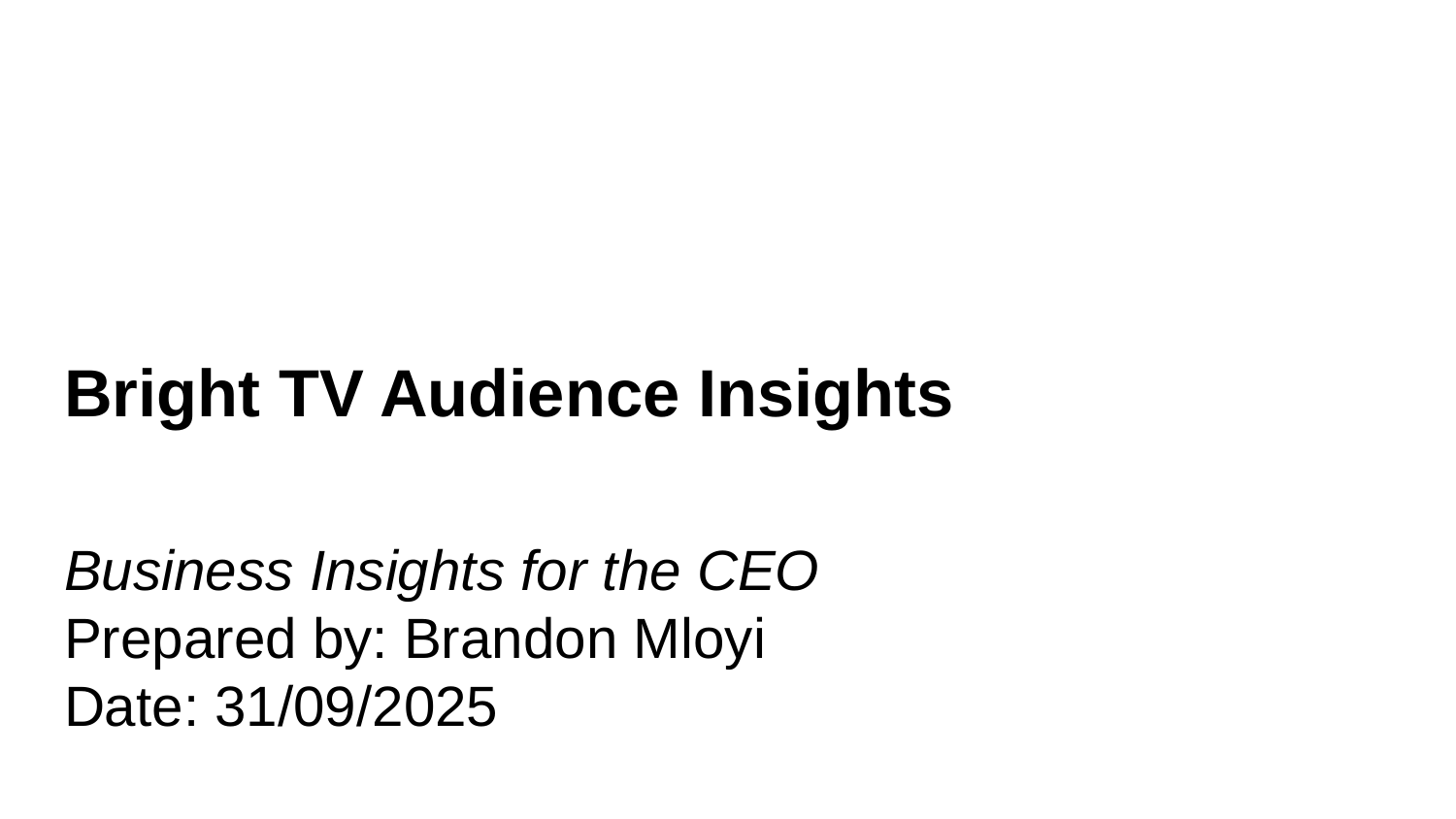

# Bright TV Audience Insights

Business Insights for the CEO
Prepared by: Brandon Mloyi
Date: 31/09/2025